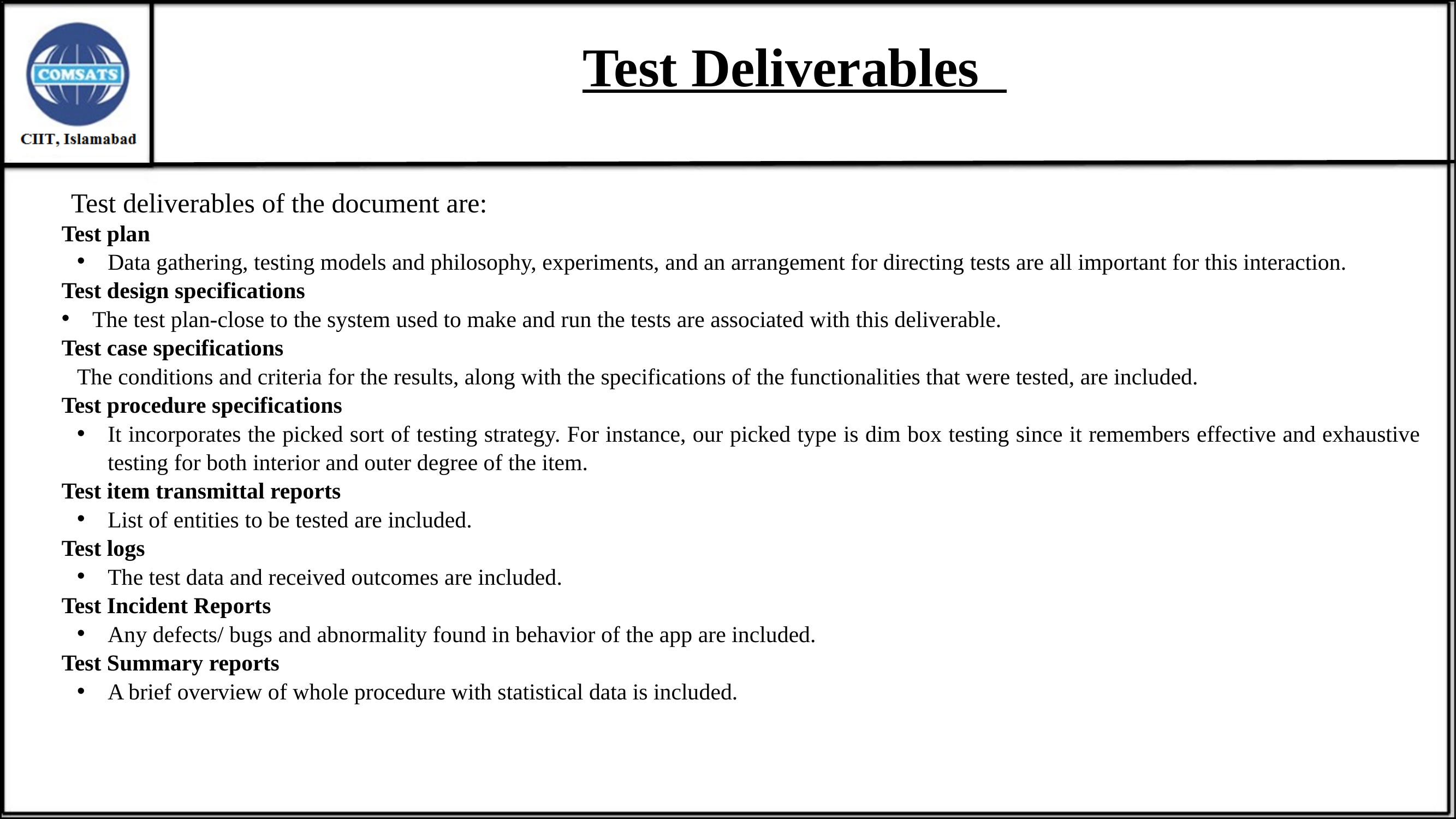

# Test Deliverables
Test deliverables of the document are:
Test plan
Data gathering, testing models and philosophy, experiments, and an arrangement for directing tests are all important for this interaction.
Test design specifications
The test plan-close to the system used to make and run the tests are associated with this deliverable.
Test case specifications
The conditions and criteria for the results, along with the specifications of the functionalities that were tested, are included.
Test procedure specifications
It incorporates the picked sort of testing strategy. For instance, our picked type is dim box testing since it remembers effective and exhaustive testing for both interior and outer degree of the item.
Test item transmittal reports
List of entities to be tested are included.
Test logs
The test data and received outcomes are included.
Test Incident Reports
Any defects/ bugs and abnormality found in behavior of the app are included.
Test Summary reports
A brief overview of whole procedure with statistical data is included.